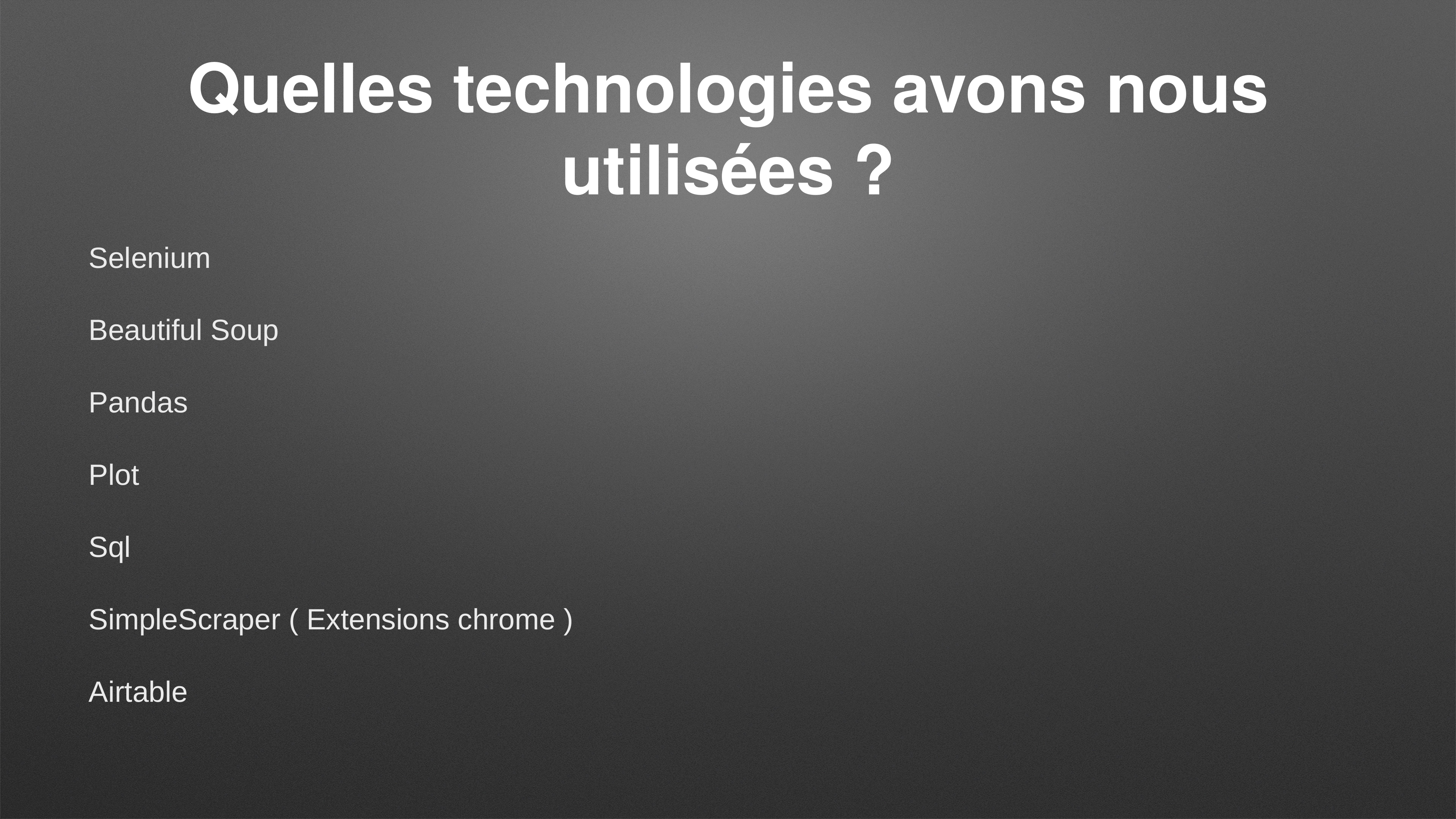

# Quelles technologies avons nous utilisées ?
Selenium
Beautiful Soup
Pandas
Plot
Sql
SimpleScraper ( Extensions chrome )
Airtable